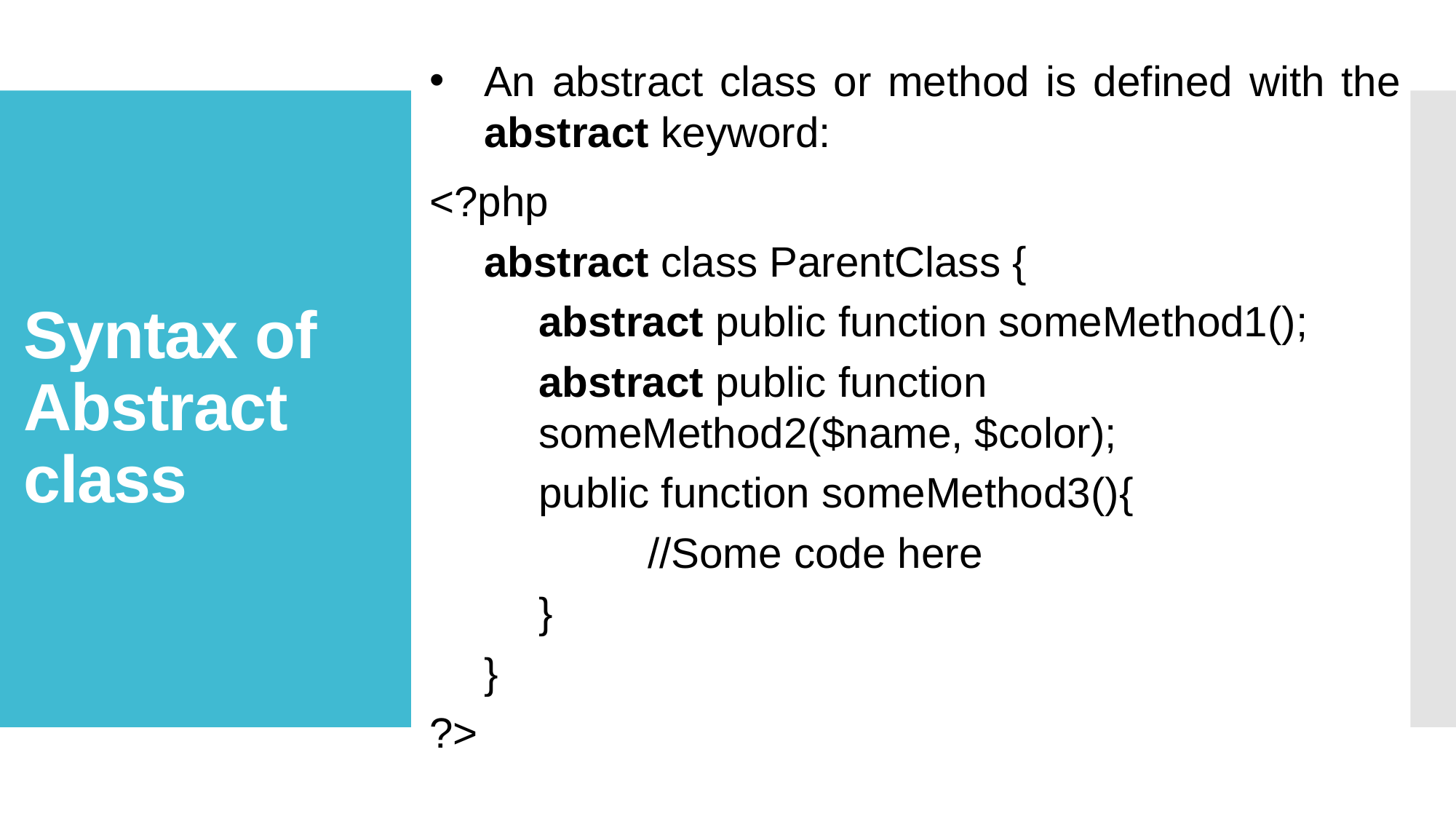

An abstract class or method is defined with the abstract keyword:
<?php
abstract class ParentClass {
abstract public function someMethod1();
abstract public function someMethod2($name, $color);
public function someMethod3(){
	//Some code here
}
}
?>

# Syntax of Abstract class